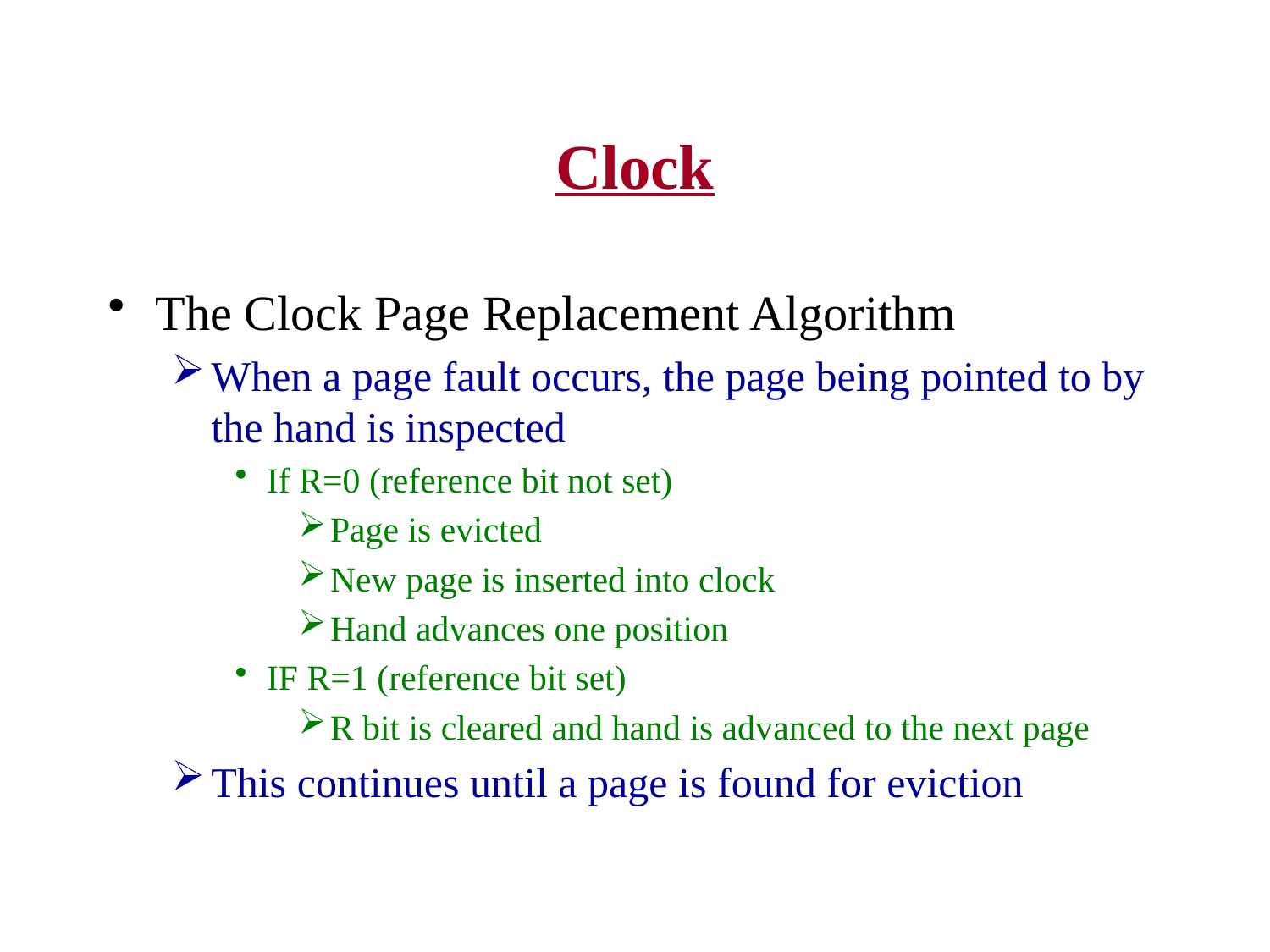

# Clock
The Clock Page Replacement Algorithm
When a page fault occurs, the page being pointed to by the hand is inspected
If R=0 (reference bit not set)
Page is evicted
New page is inserted into clock
Hand advances one position
IF R=1 (reference bit set)
R bit is cleared and hand is advanced to the next page
This continues until a page is found for eviction